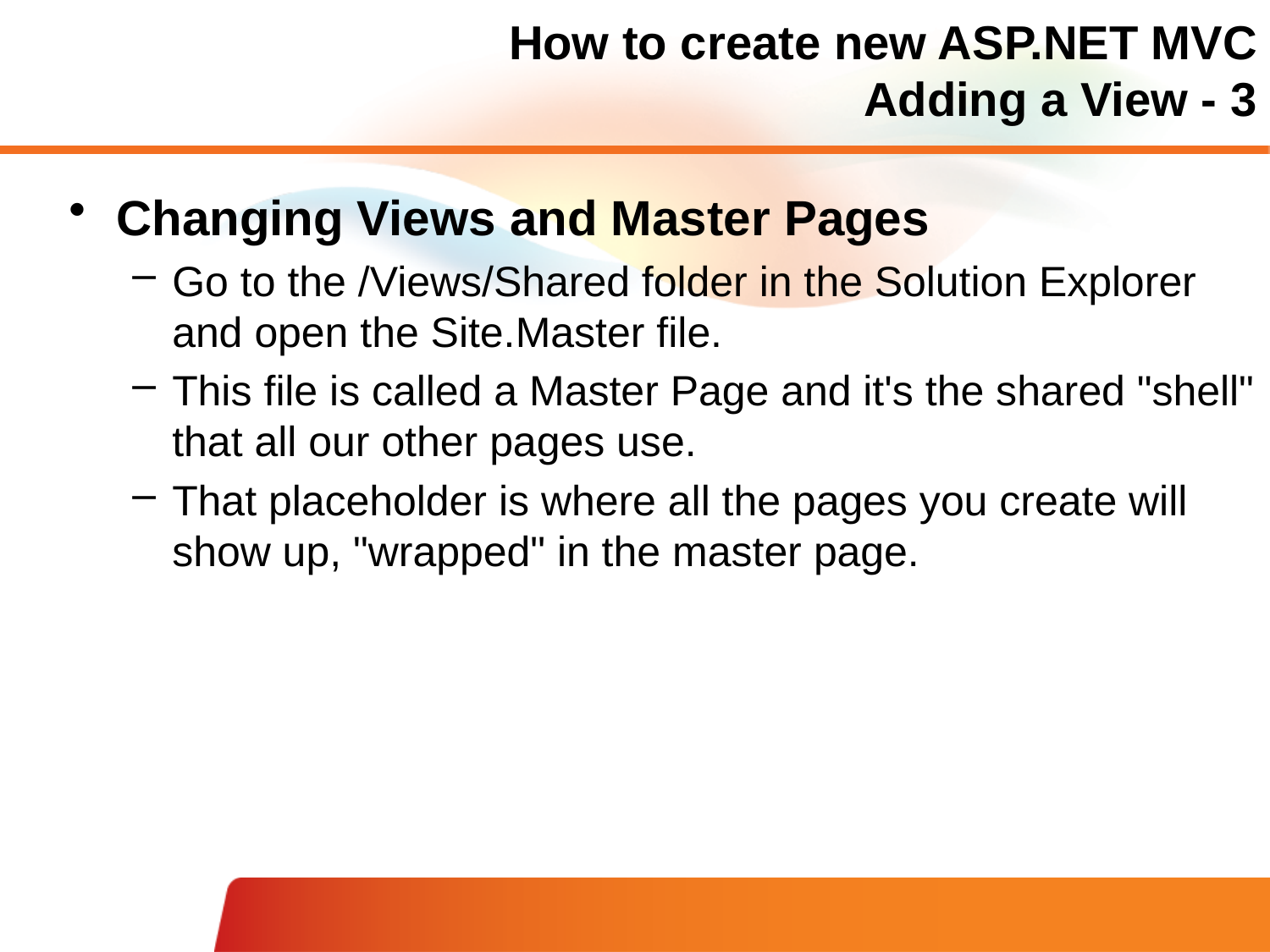

How to create new ASP.NET MVC
Adding a View - 3
Changing Views and Master Pages
Go to the /Views/Shared folder in the Solution Explorer and open the Site.Master file.
This file is called a Master Page and it's the shared "shell" that all our other pages use.
That placeholder is where all the pages you create will show up, "wrapped" in the master page.